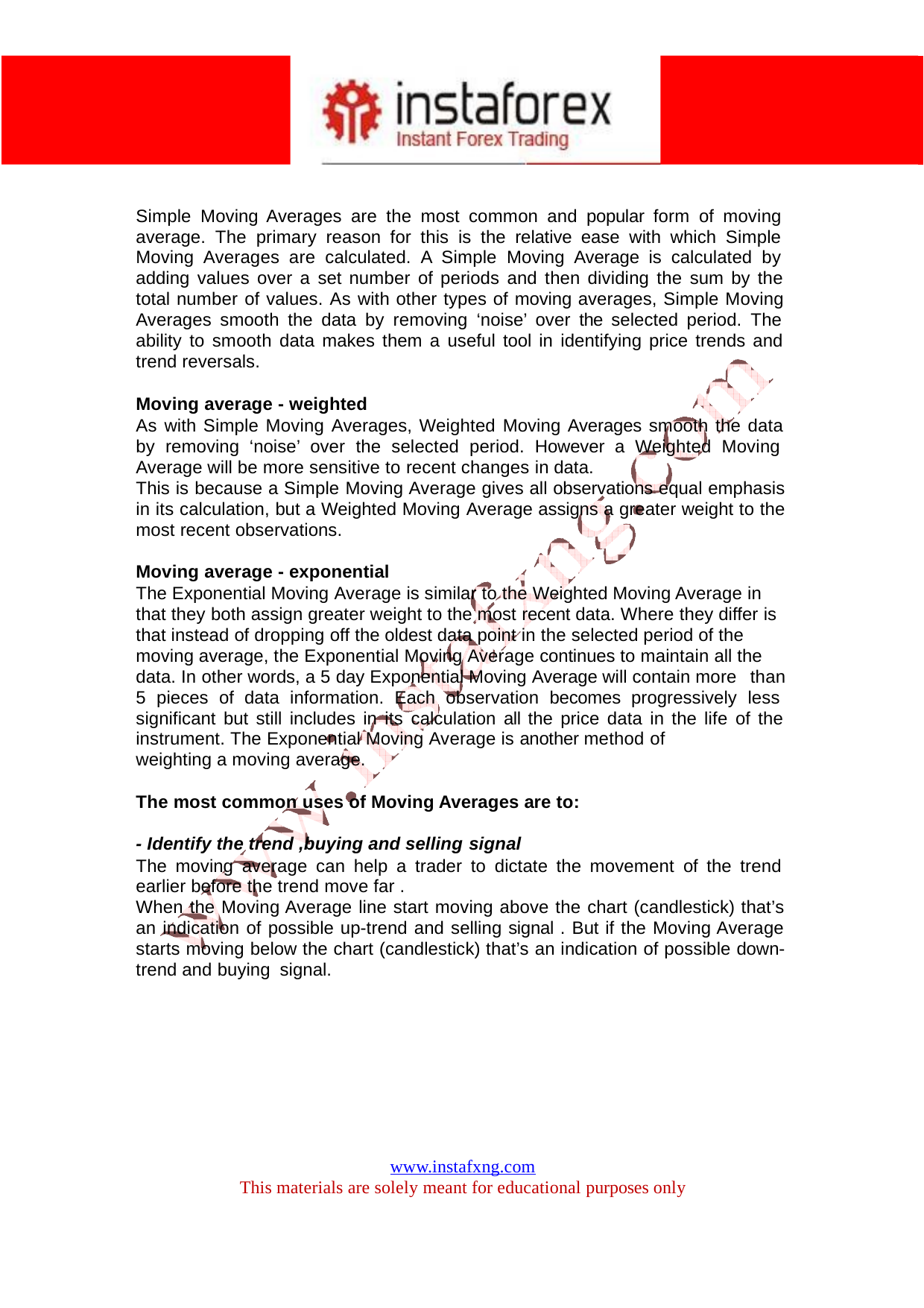

Simple Moving Averages are the most common and popular form of moving  average. The primary reason for this is the relative ease with which Simple  Moving Averages are calculated. A Simple Moving Average is calculated by  adding values over a set number of periods and then dividing the sum by the  total number of values. As with other types of moving averages, Simple Moving  Averages smooth the data by removing ‘noise’ over the selected period. The  ability to smooth data makes them a useful tool in identifying price trends and  trend reversals.

Moving average - weighted
As with Simple Moving Averages, Weighted Moving Averages smooth the data  by removing ‘noise’ over the selected period. However a Weighted Moving  Average will be more sensitive to recent changes in data.
This is because a Simple Moving Average gives all observations equal emphasis  in its calculation, but a Weighted Moving Average assigns a greater weight to the  most recent observations.

Moving average - exponential
The Exponential Moving Average is similar to the Weighted Moving Average in  that they both assign greater weight to the most recent data. Where they differ is  that instead of dropping off the oldest data point in the selected period of the  moving average, the Exponential Moving Average continues to maintain all the  data. In other words, a 5 day Exponential Moving Average will contain more  than
5 pieces of data information. Each observation becomes progressively less  significant but still includes in its calculation all the price data in the life of the  instrument. The Exponential Moving Average is another method of
weighting a moving average.

The most common uses of Moving Averages are to:

- Identify the trend ,buying and selling signal
The moving average can help a trader to dictate the movement of the trend  earlier before the trend move far .
When the Moving Average line start moving above the chart (candlestick) that’s  an indication of possible up-trend and selling signal . But if the Moving Average  starts moving below the chart (candlestick) that’s an indication of possible down-  trend and buying signal.

www.instafxng.com
This materials are solely meant for educational purposes only